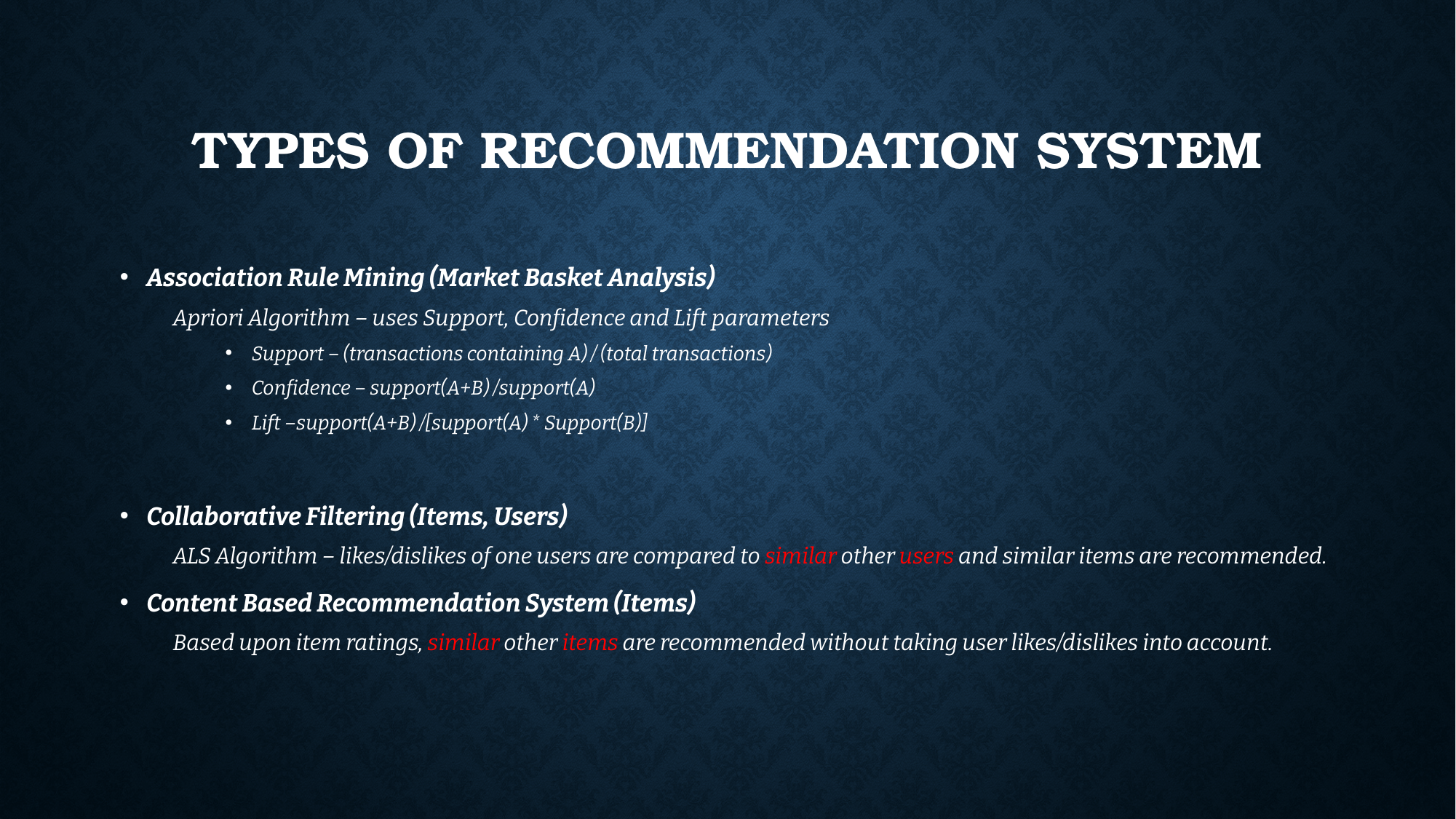

# Types of Recommendation System
Association Rule Mining (Market Basket Analysis)
Apriori Algorithm – uses Support, Confidence and Lift parameters
Support – (transactions containing A) / (total transactions)
Confidence – support(A+B) /support(A)
Lift –support(A+B) /[support(A) * Support(B)]

Collaborative Filtering (Items, Users)
ALS Algorithm – likes/dislikes of one users are compared to similar other users and similar items are recommended.
Content Based Recommendation System (Items)
Based upon item ratings, similar other items are recommended without taking user likes/dislikes into account.